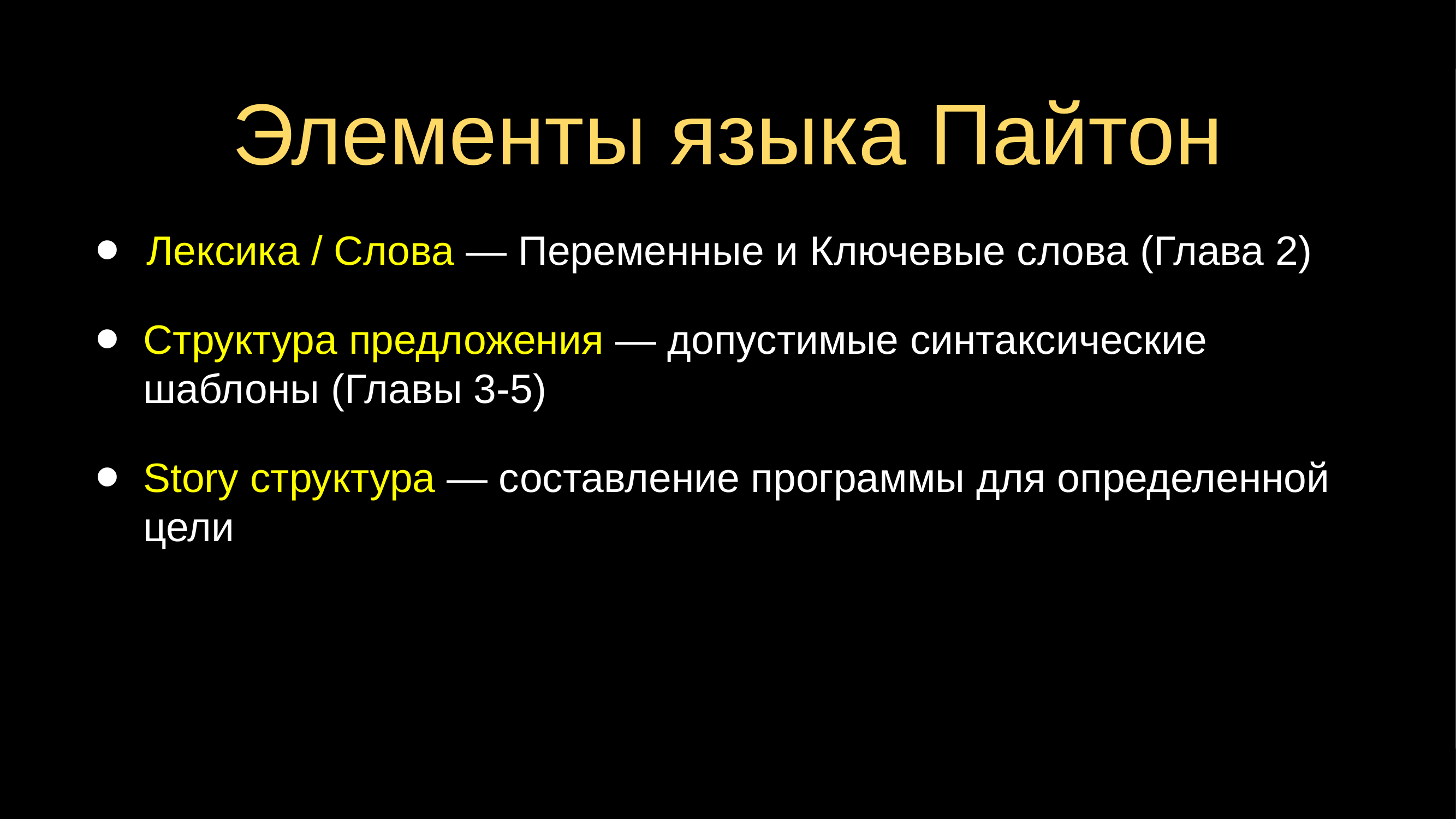

# Элементы языка Пайтон
Лексика / Слова — Переменные и Ключевые слова (Глава 2)
Структура предложения — допустимые синтаксические шаблоны (Главы 3-5)
Story структура — составление программы для определенной цели